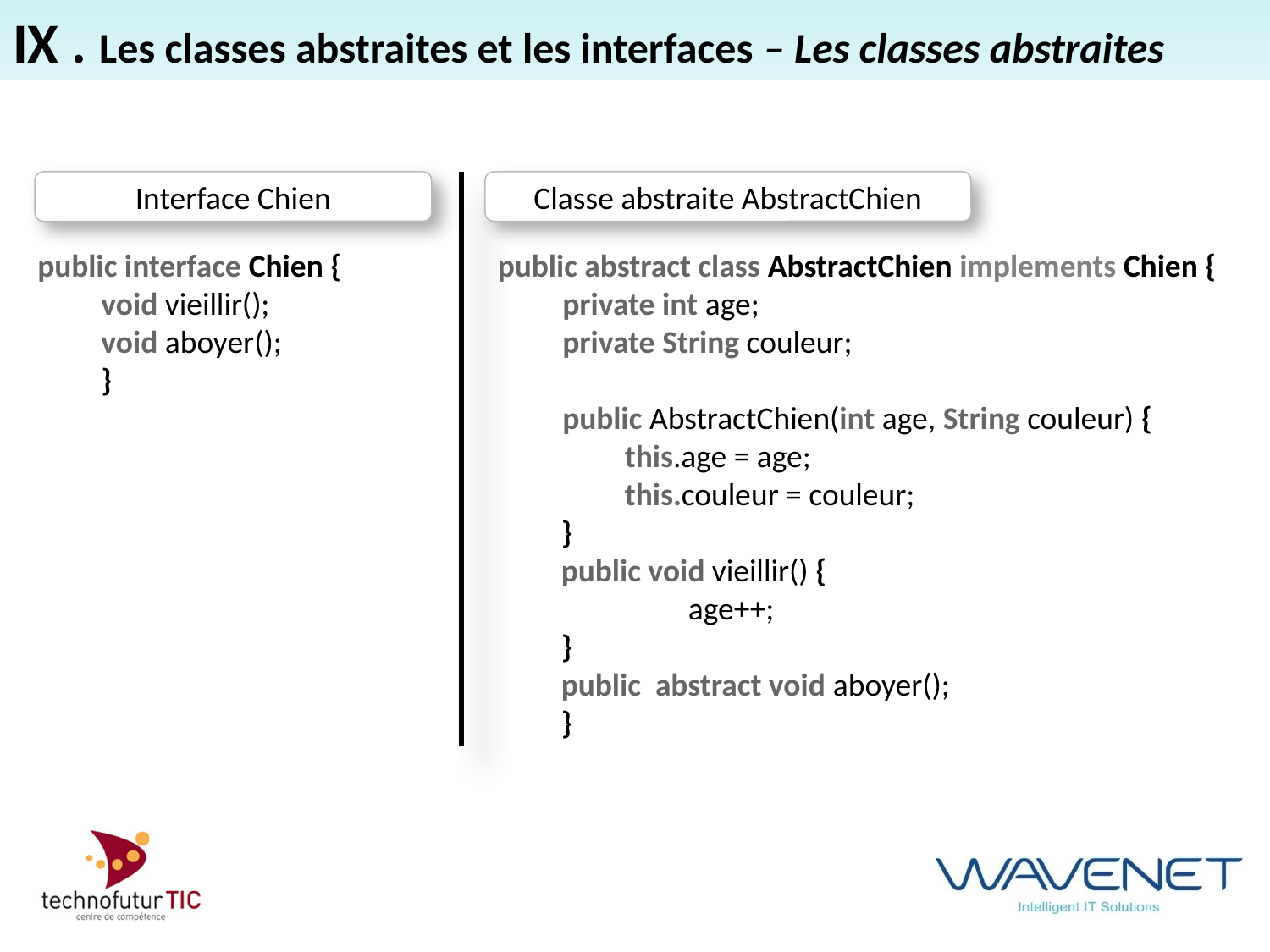

IX . Les classes abstraites et les interfaces – Les classes abstraites
Interface Chien
Classe abstraite AbstractChien
public interface Chien {
void vieillir();
void aboyer();
}
public abstract class AbstractChien implements Chien {
         private int age;
         private String couleur;

         public AbstractChien(int age, String couleur) {
this.age = age;
this.couleur = couleur;
}
public void vieillir() {
	age++;
}
public  abstract void aboyer();
}